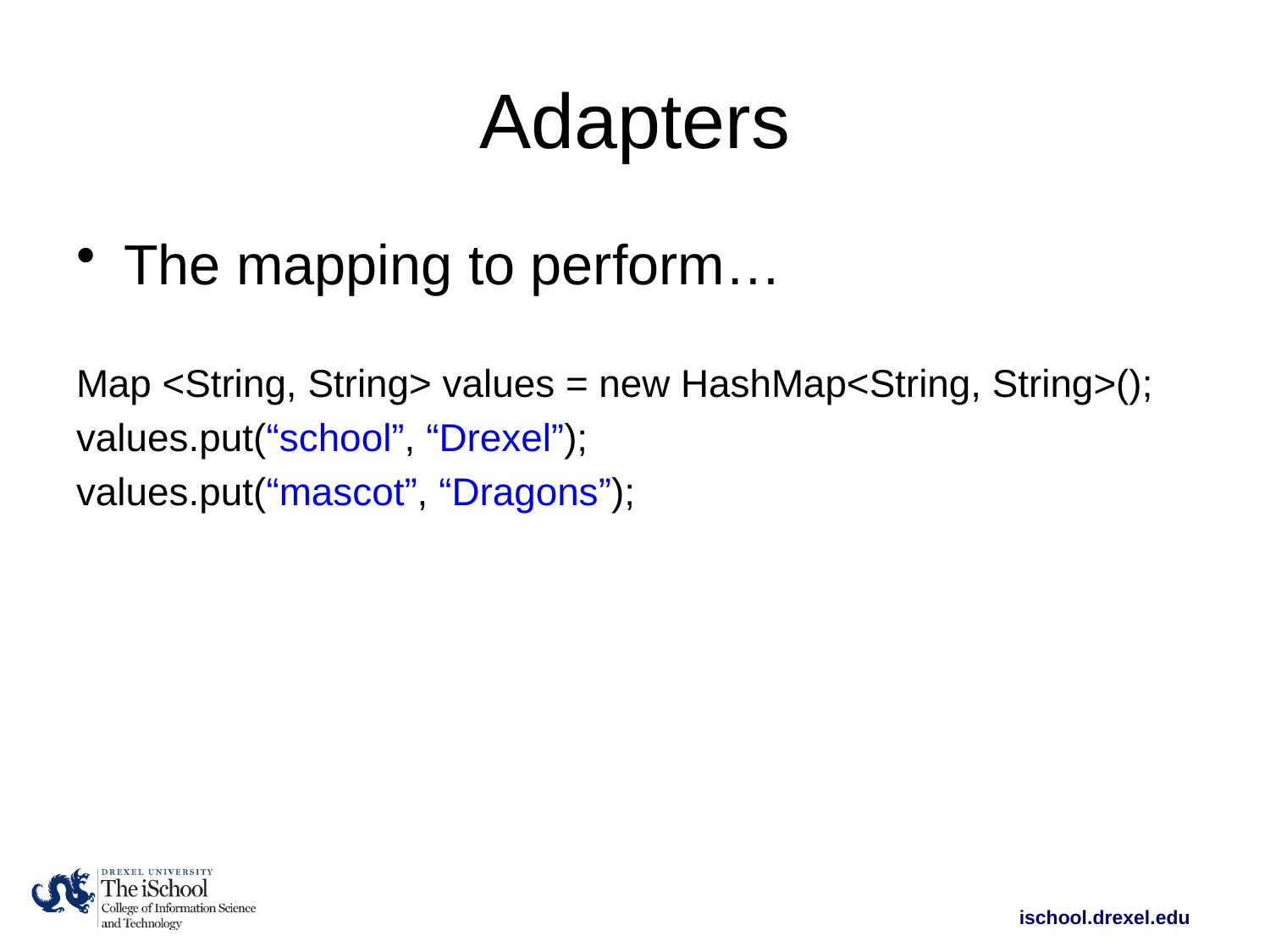

# Adapters
The mapping to perform…

Map <String, String> values = new HashMap<String, String>();
values.put(“school”, “Drexel”);
values.put(“mascot”, “Dragons”);